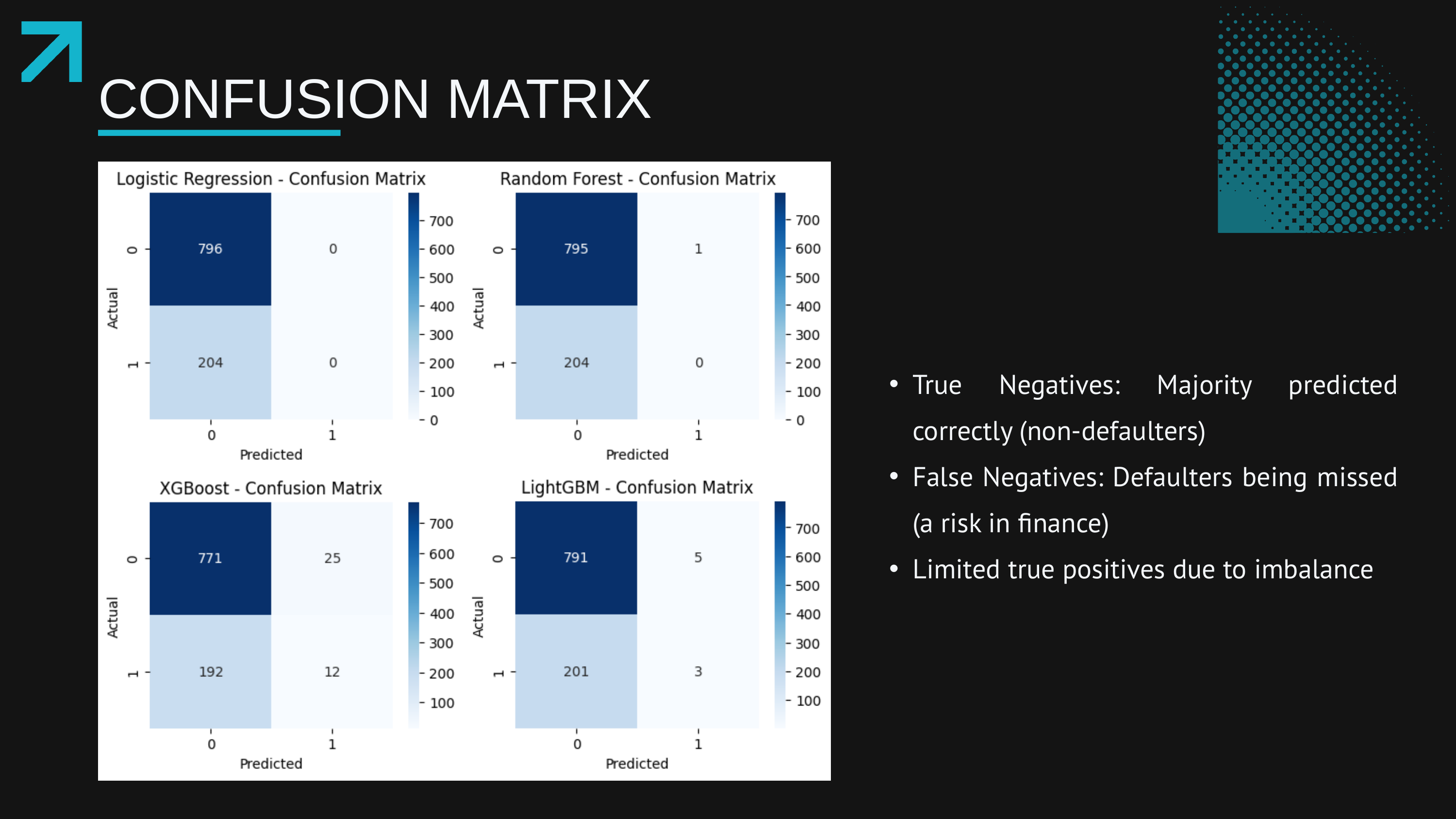

CONFUSION MATRIX

True Negatives: Majority predicted correctly (non-defaulters)
False Negatives: Defaulters being missed (a risk in finance)
Limited true positives due to imbalance